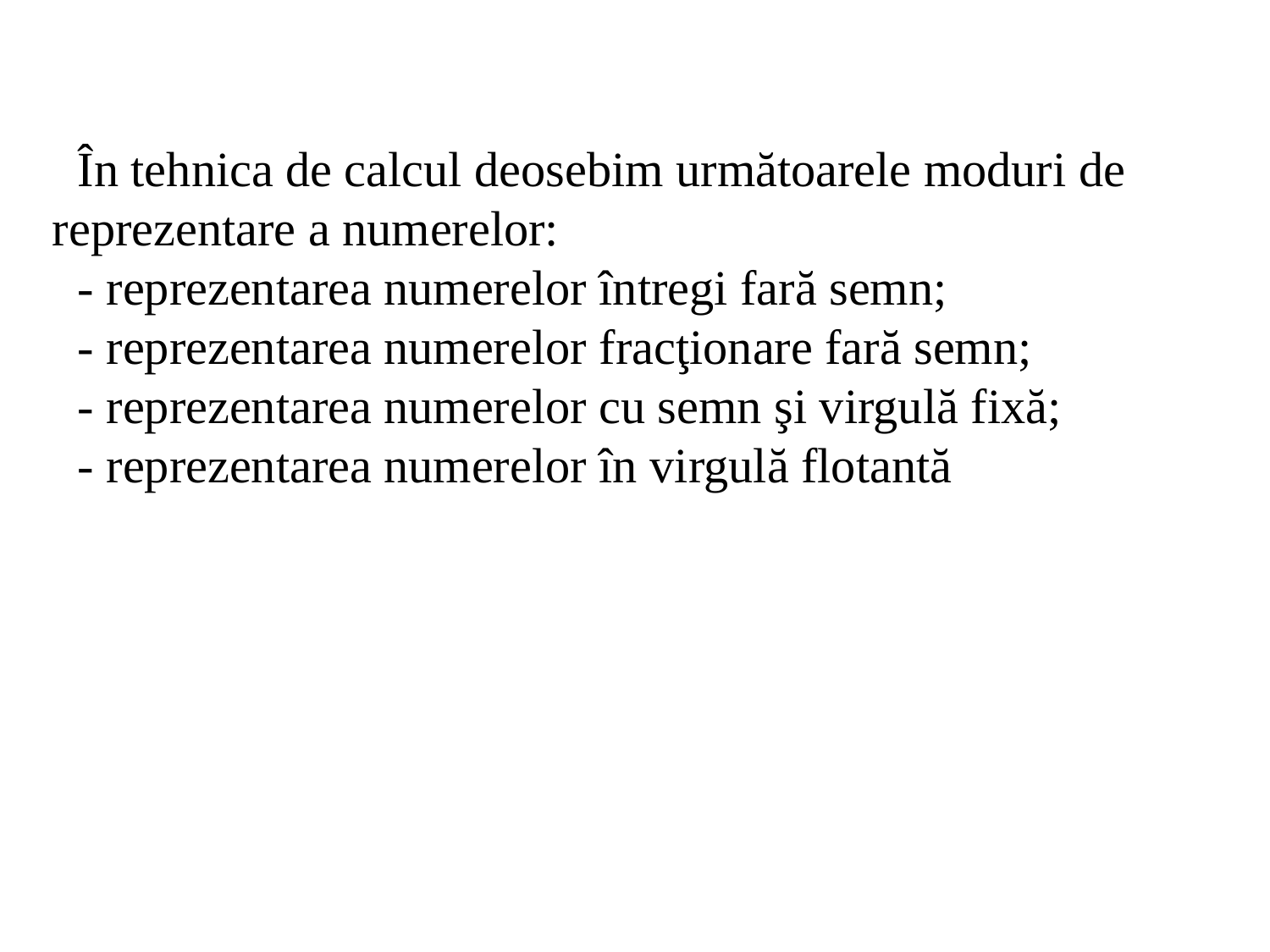

În tehnica de calcul deosebim următoarele moduri de reprezentare a numerelor:
- reprezentarea numerelor întregi fară semn;
- reprezentarea numerelor fracţionare fară semn;
- reprezentarea numerelor cu semn şi virgulă fixă;
- reprezentarea numerelor în virgulă flotantă